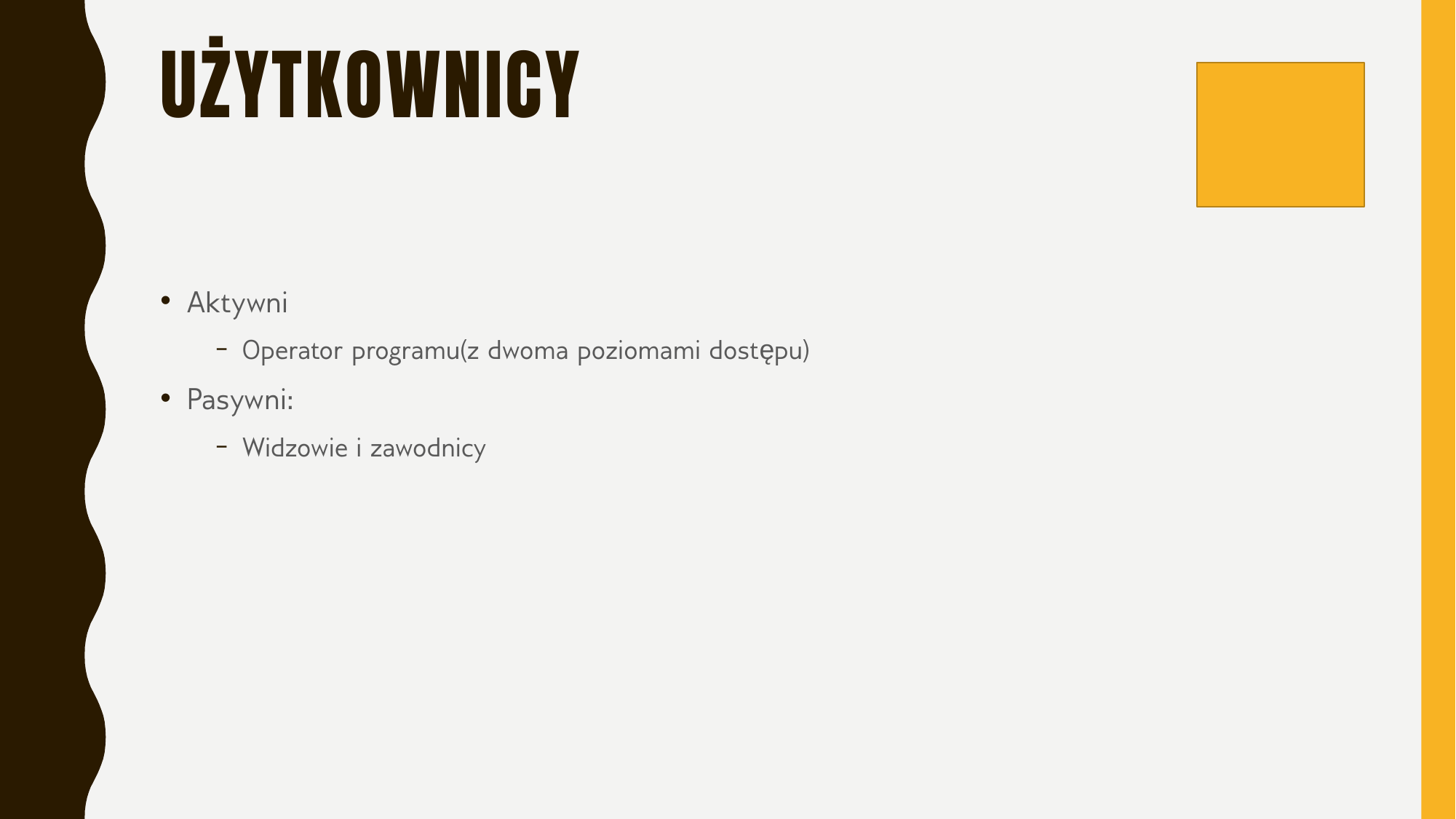

# Użytkownicy

Aktywni
Operator programu(z dwoma poziomami dostępu)
Pasywni:
Widzowie i zawodnicy